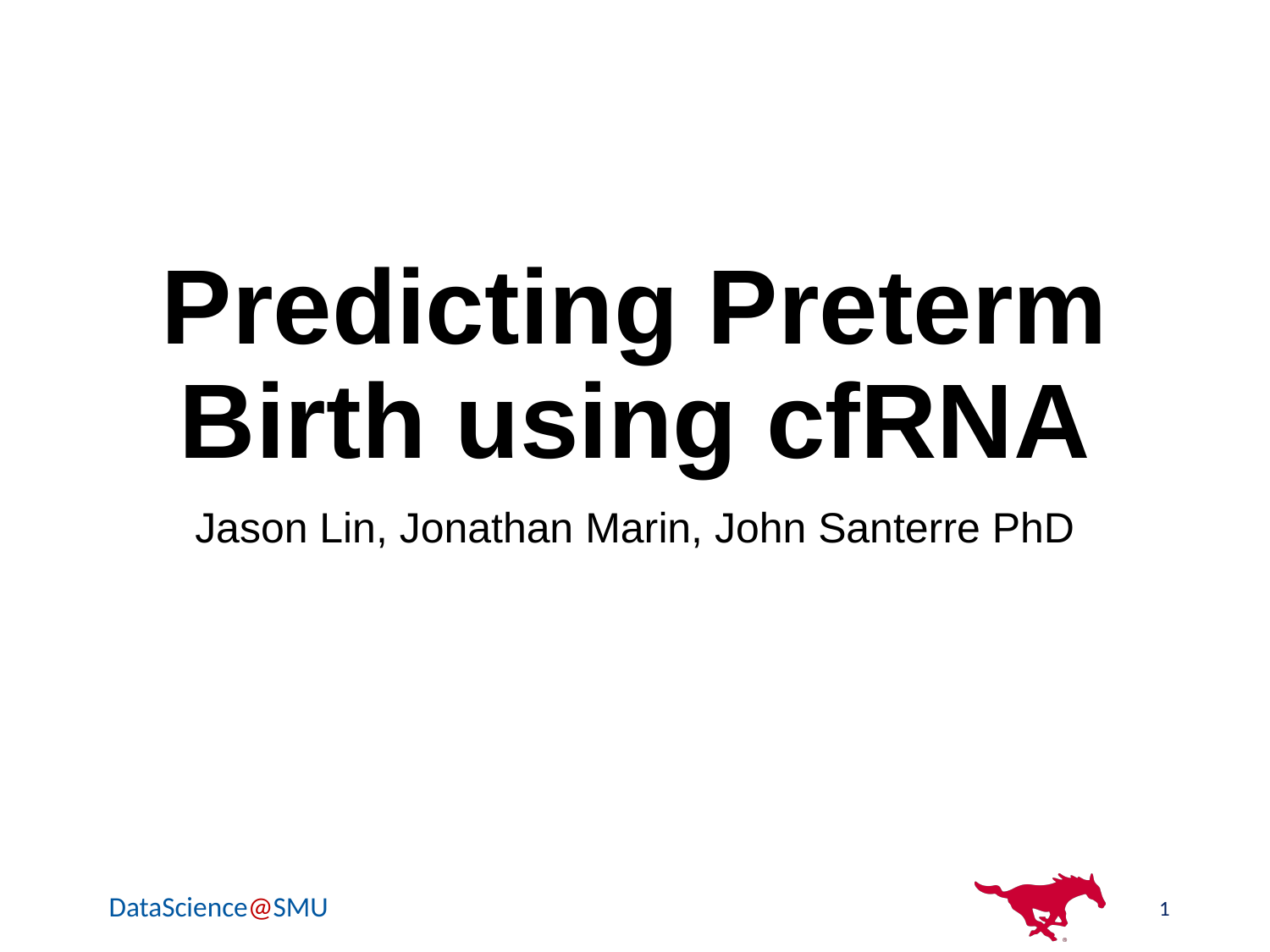

# Predicting Preterm Birth using cfRNA
Jason Lin, Jonathan Marin, John Santerre PhD
1